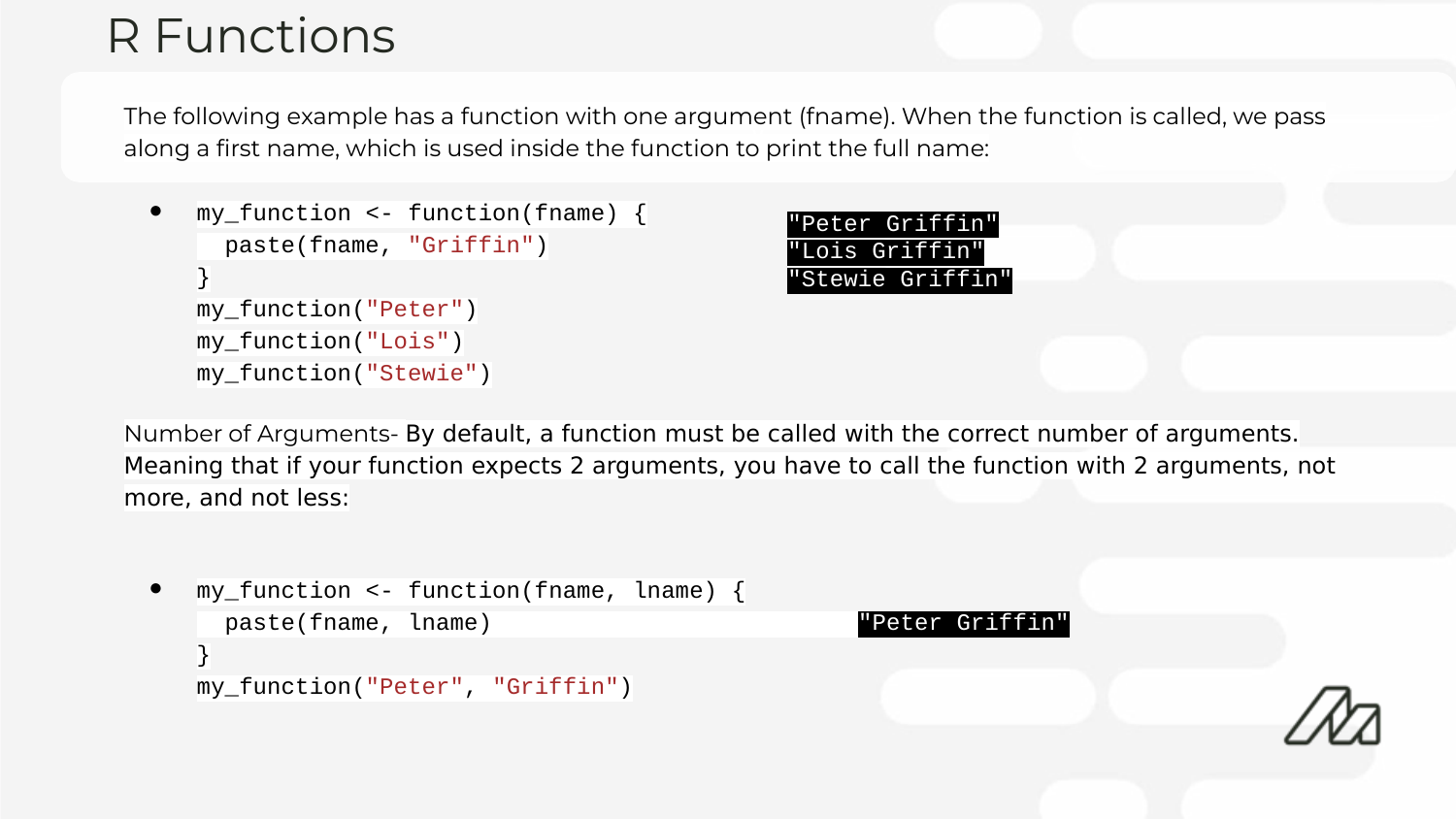

# R Functions
The following example has a function with one argument (fname). When the function is called, we pass along a first name, which is used inside the function to print the full name:

my_function <- function(fname) {
  paste(fname, "Griffin")
}
my_function("Peter")
my_function("Lois")
my_function("Stewie")
Number of Arguments- By default, a function must be called with the correct number of arguments. Meaning that if your function expects 2 arguments, you have to call the function with 2 arguments, not more, and not less:

my_function <- function(fname, lname) {
  paste(fname, lname)                          "Peter Griffin"
}
my_function("Peter", "Griffin")
"Peter Griffin"
"Lois Griffin"
"Stewie Griffin"